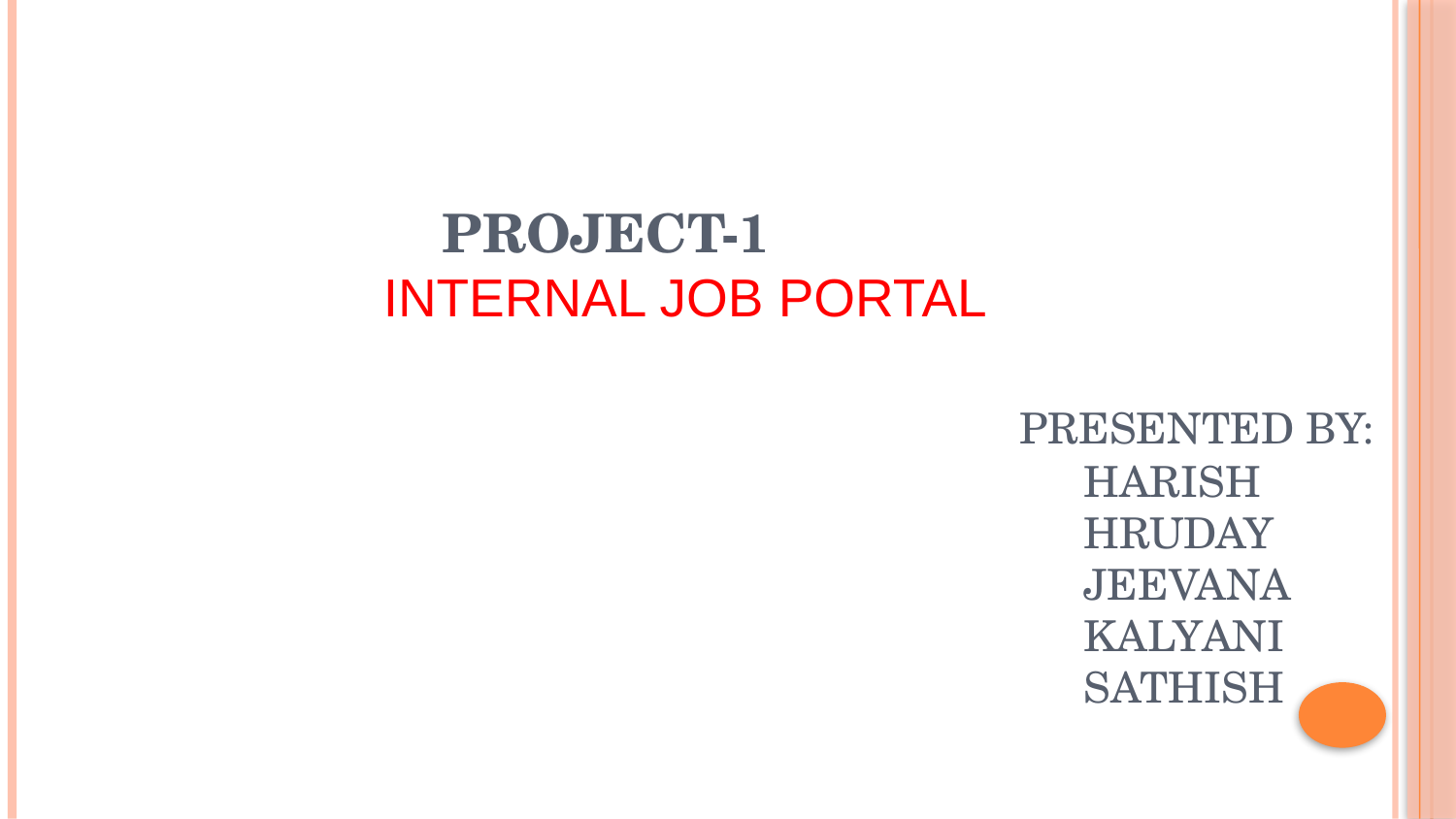

# PROJECT-1 Internal job portal Presented by: Harish Hruday Jeevana Kalyani Sathish